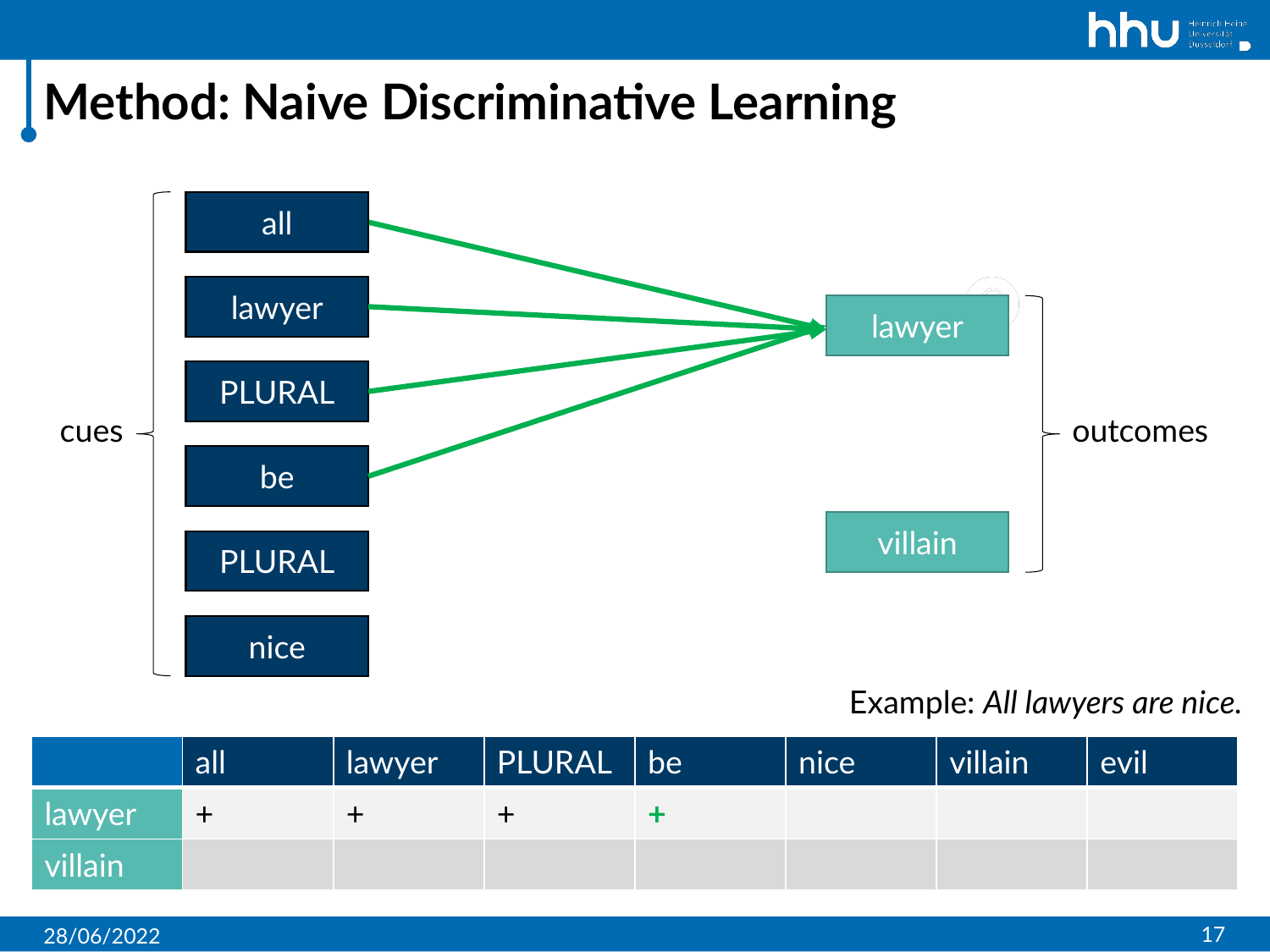

# Method: Naive Discriminative Learning

all
lawyer
PLURAL
be
PLURAL
nice
cues
lawyer
villain

outcomes
Example: All lawyers are nice.
|  | all | lawyer | PLURAL | be | nice | villain | evil |
| --- | --- | --- | --- | --- | --- | --- | --- |
| lawyer | + | + | + | + |  |  |  |
| villain |  |  |  |  |  |  |  |
17
28/06/2022